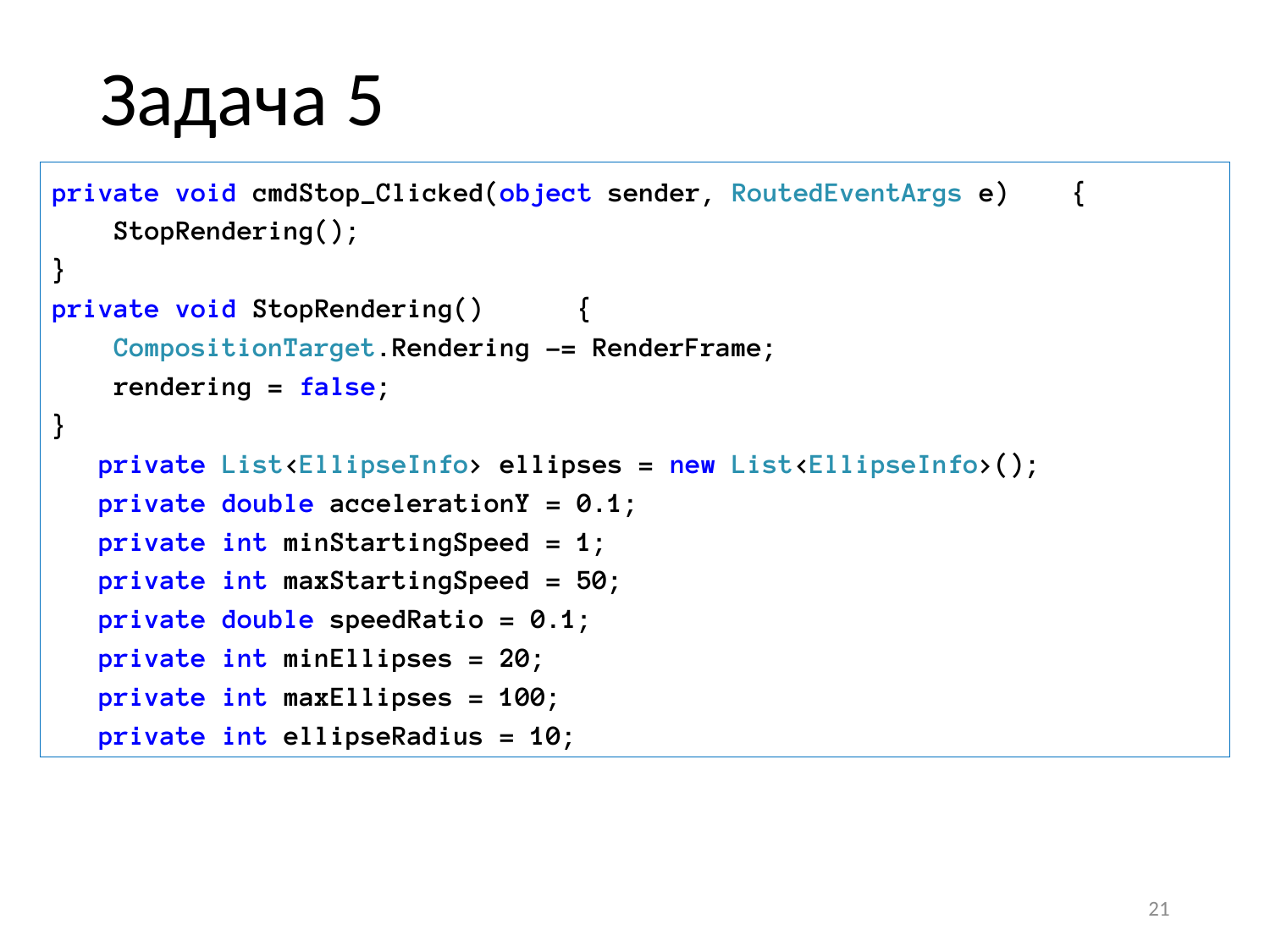

# Задача 5
private void cmdStop_Clicked(object sender, RoutedEventArgs e)    {
    StopRendering();
}
private void StopRendering()      {
    CompositionTarget.Rendering -= RenderFrame;
    rendering = false;
}
   private List<EllipseInfo> ellipses = new List<EllipseInfo>();
   private double accelerationY = 0.1;
   private int minStartingSpeed = 1;
   private int maxStartingSpeed = 50;
   private double speedRatio = 0.1;
   private int minEllipses = 20;
   private int maxEllipses = 100;
   private int ellipseRadius = 10;
21